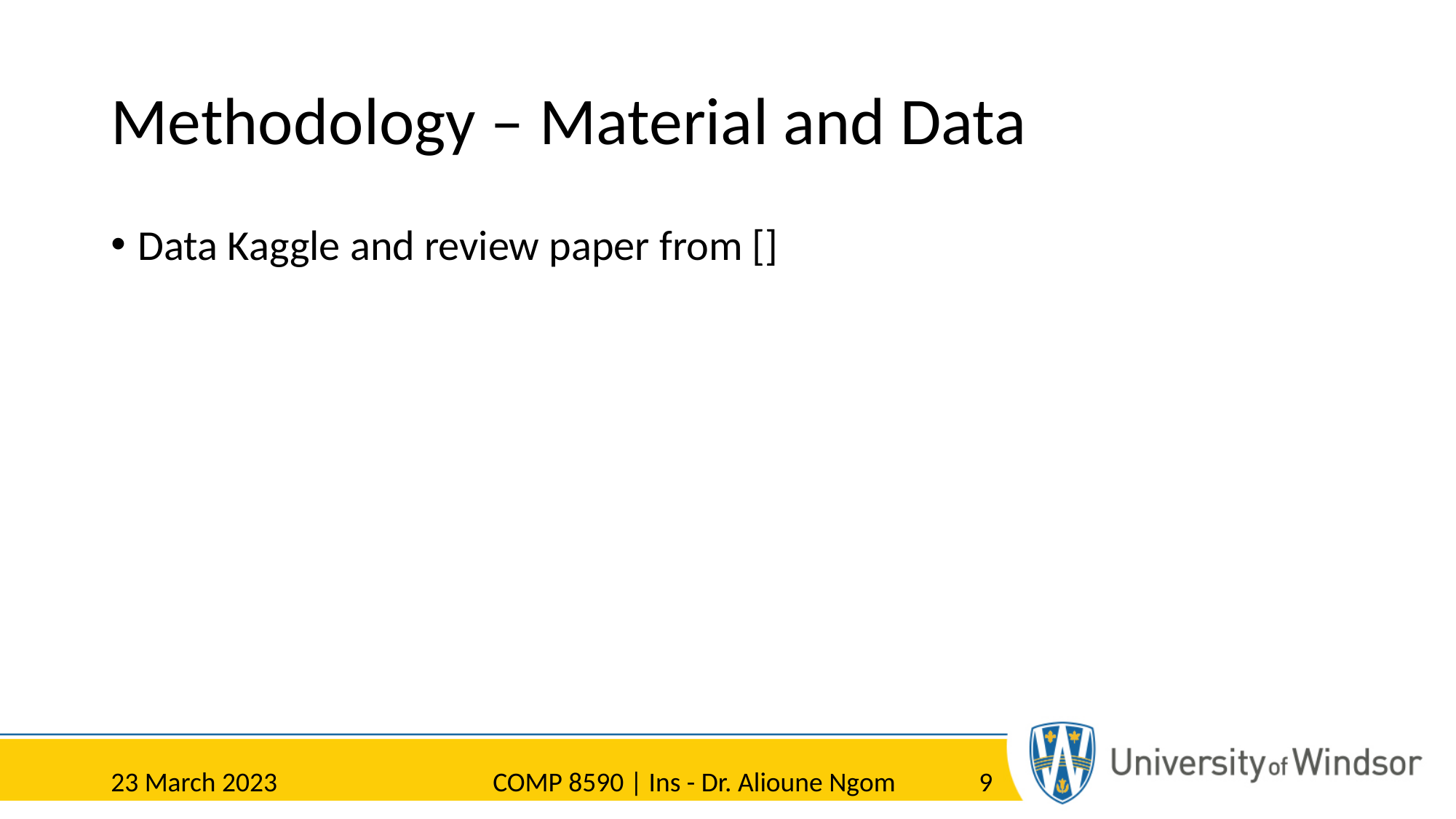

# Methodology – Material and Data
Data Kaggle and review paper from []
23 March 2023
COMP 8590 | Ins - Dr. Alioune Ngom
9